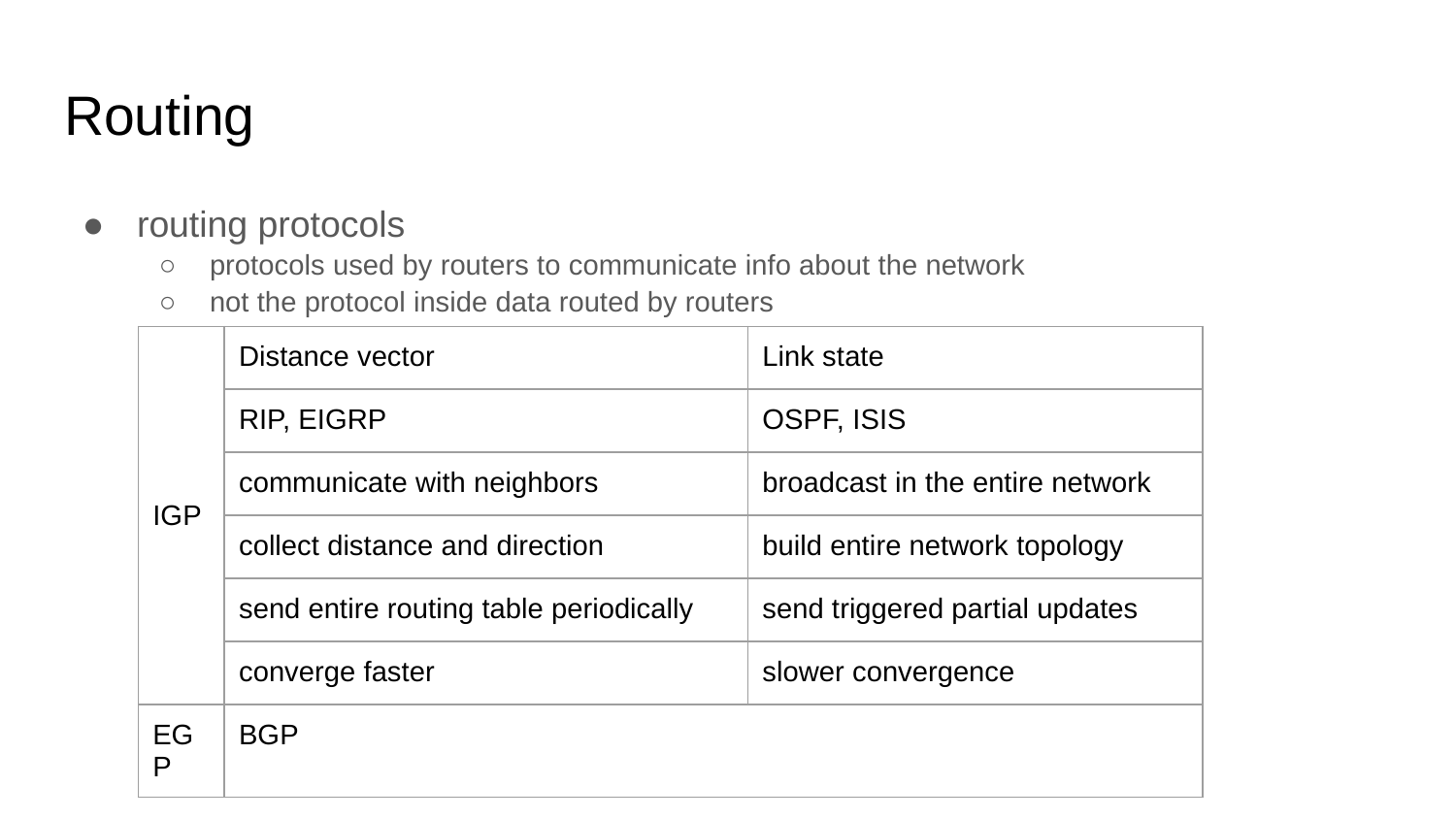

# Routing
routing protocols
protocols used by routers to communicate info about the network
not the protocol inside data routed by routers
| IGP | Distance vector | Link state |
| --- | --- | --- |
|  | RIP, EIGRP | OSPF, ISIS |
|  | communicate with neighbors | broadcast in the entire network |
|  | collect distance and direction | build entire network topology |
|  | send entire routing table periodically | send triggered partial updates |
|  | converge faster | slower convergence |
| EGP | BGP |  |